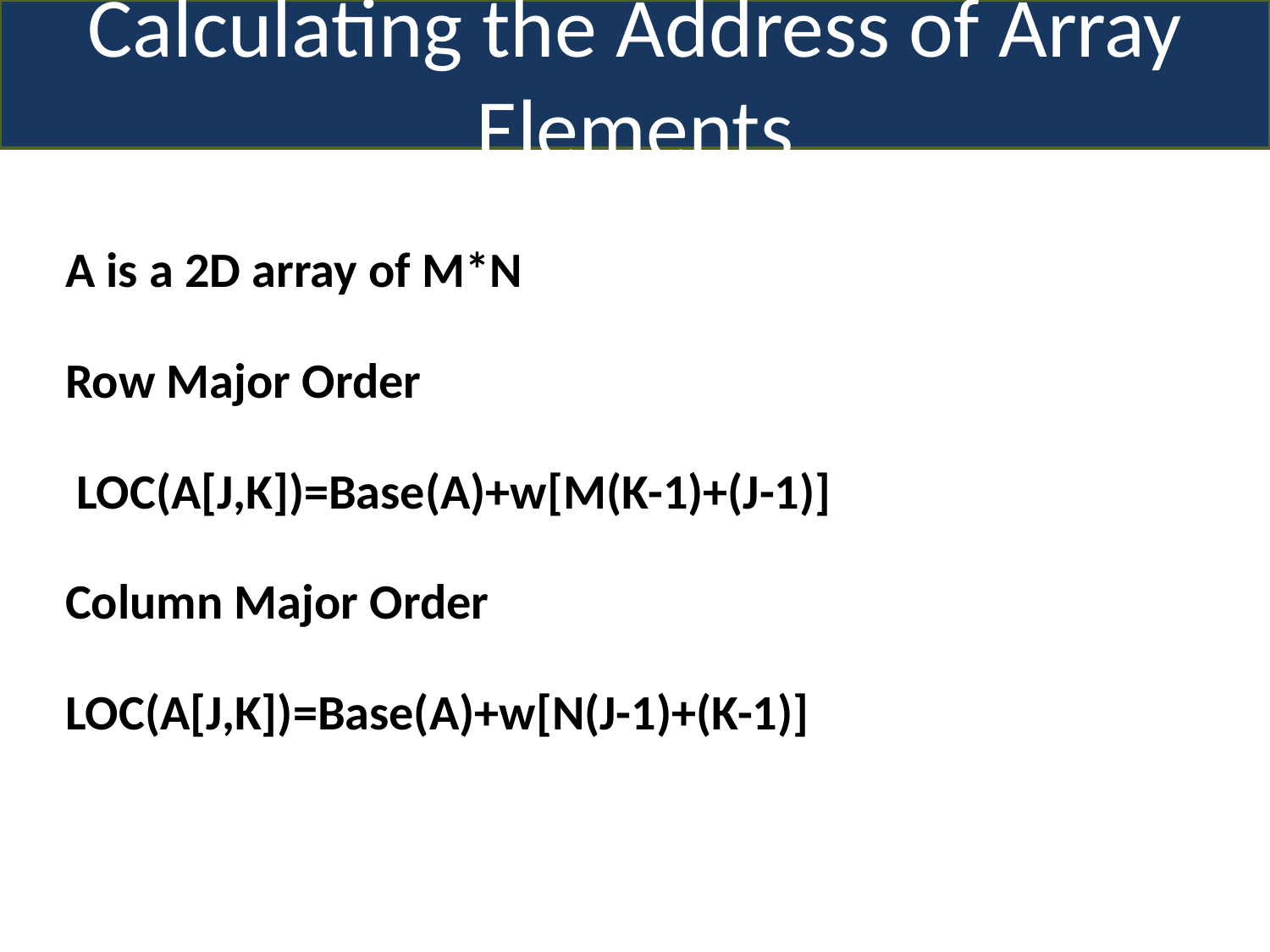

Calculating the Address of Array Elements
A is a 2D array of M*N
Row Major Order
 LOC(A[J,K])=Base(A)+w[M(K-1)+(J-1)]
Column Major Order
LOC(A[J,K])=Base(A)+w[N(J-1)+(K-1)]